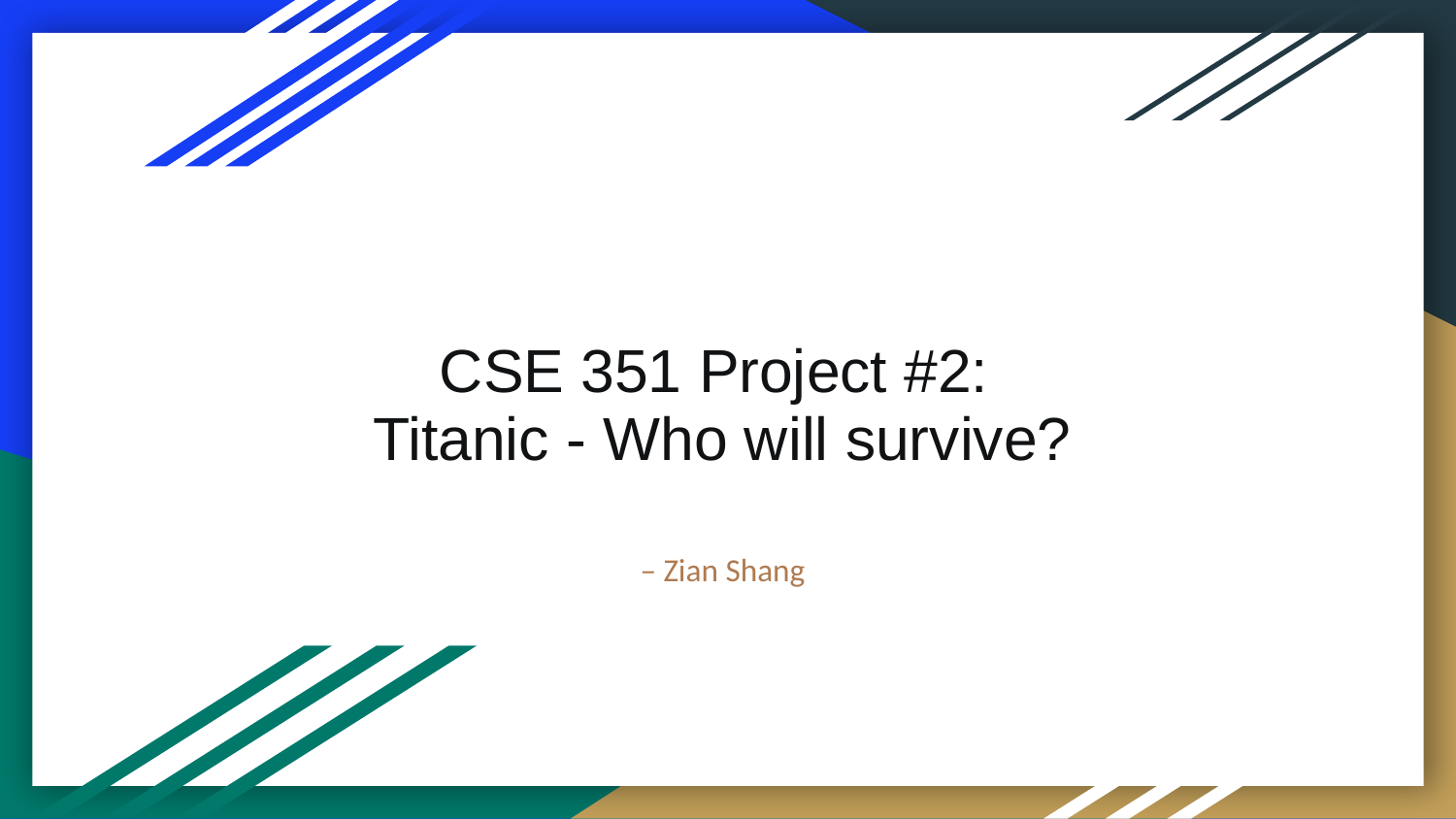

# CSE 351 Project #2:
Titanic - Who will survive?
– Zian Shang